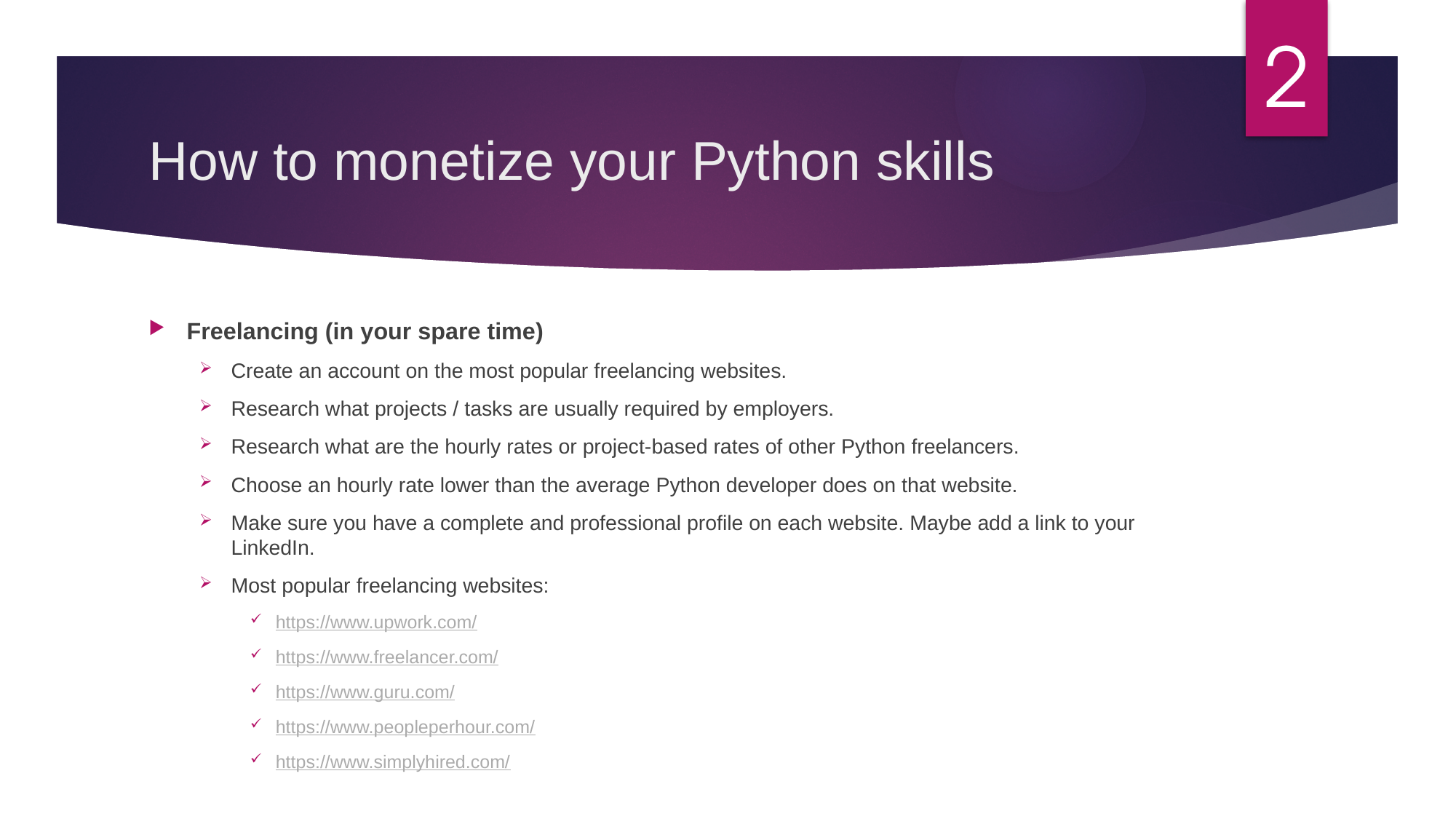

2
# How to monetize your Python skills
Freelancing (in your spare time)
Create an account on the most popular freelancing websites.
Research what projects / tasks are usually required by employers.
Research what are the hourly rates or project-based rates of other Python freelancers.
Choose an hourly rate lower than the average Python developer does on that website.
Make sure you have a complete and professional profile on each website. Maybe add a link to your LinkedIn.
Most popular freelancing websites:
https://www.upwork.com/
https://www.freelancer.com/
https://www.guru.com/
https://www.peopleperhour.com/
https://www.simplyhired.com/